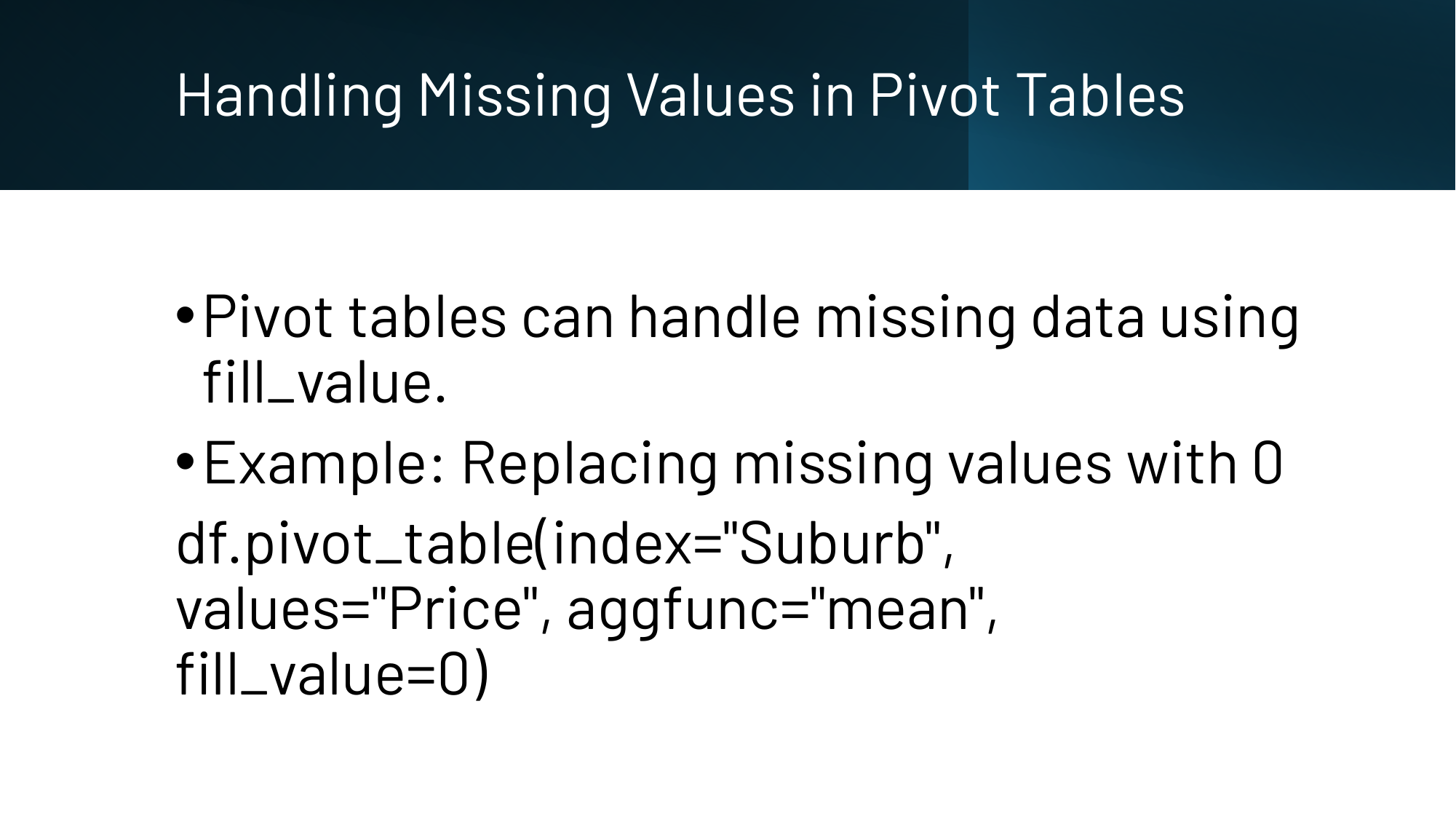

# Handling Missing Values in Pivot Tables
Pivot tables can handle missing data using fill_value.
Example: Replacing missing values with 0
df.pivot_table(index="Suburb", values="Price", aggfunc="mean", fill_value=0)